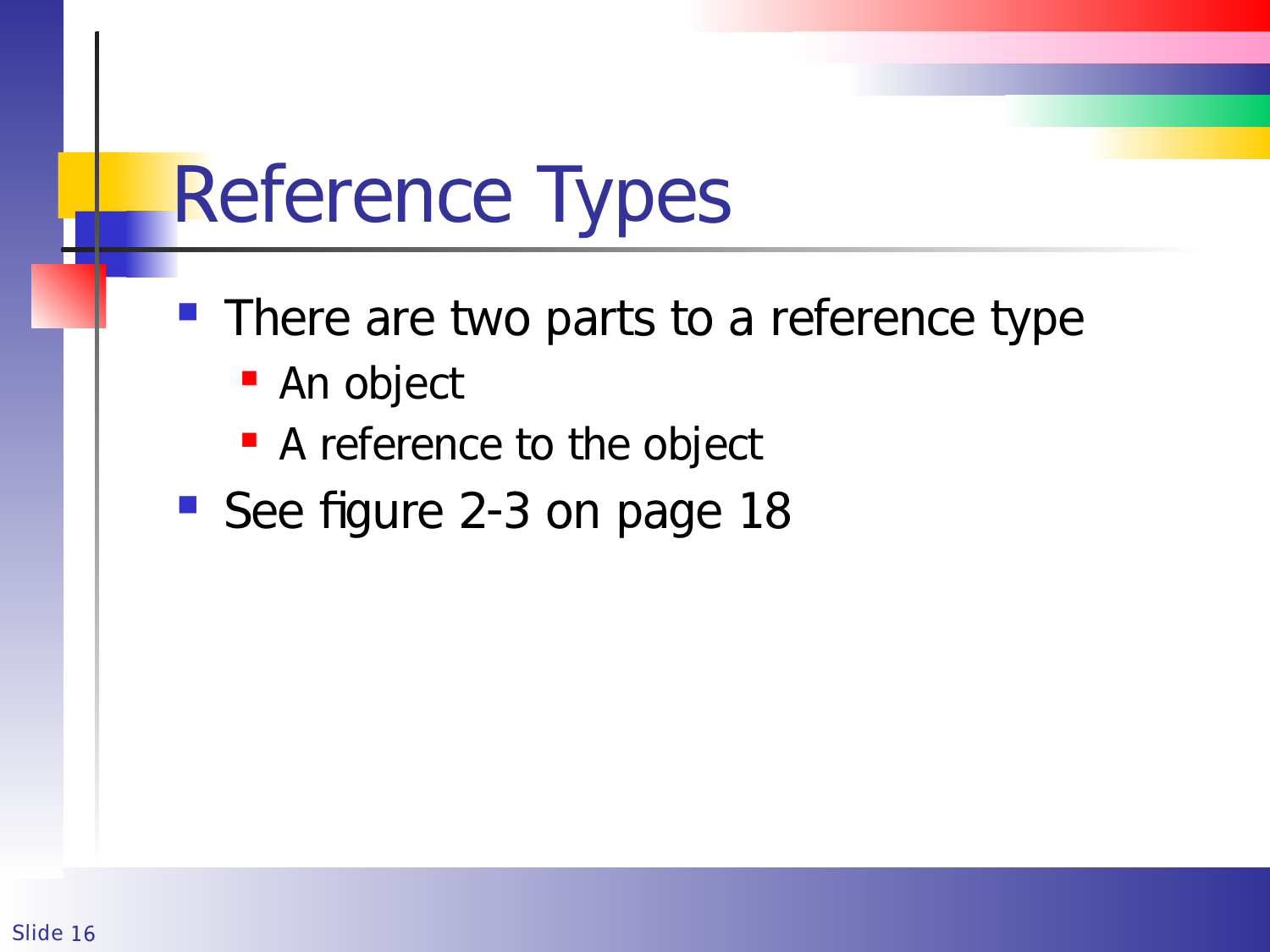

# Reference Types
There are two parts to a reference type
An object
A reference to the object
See figure 2-3 on page 18